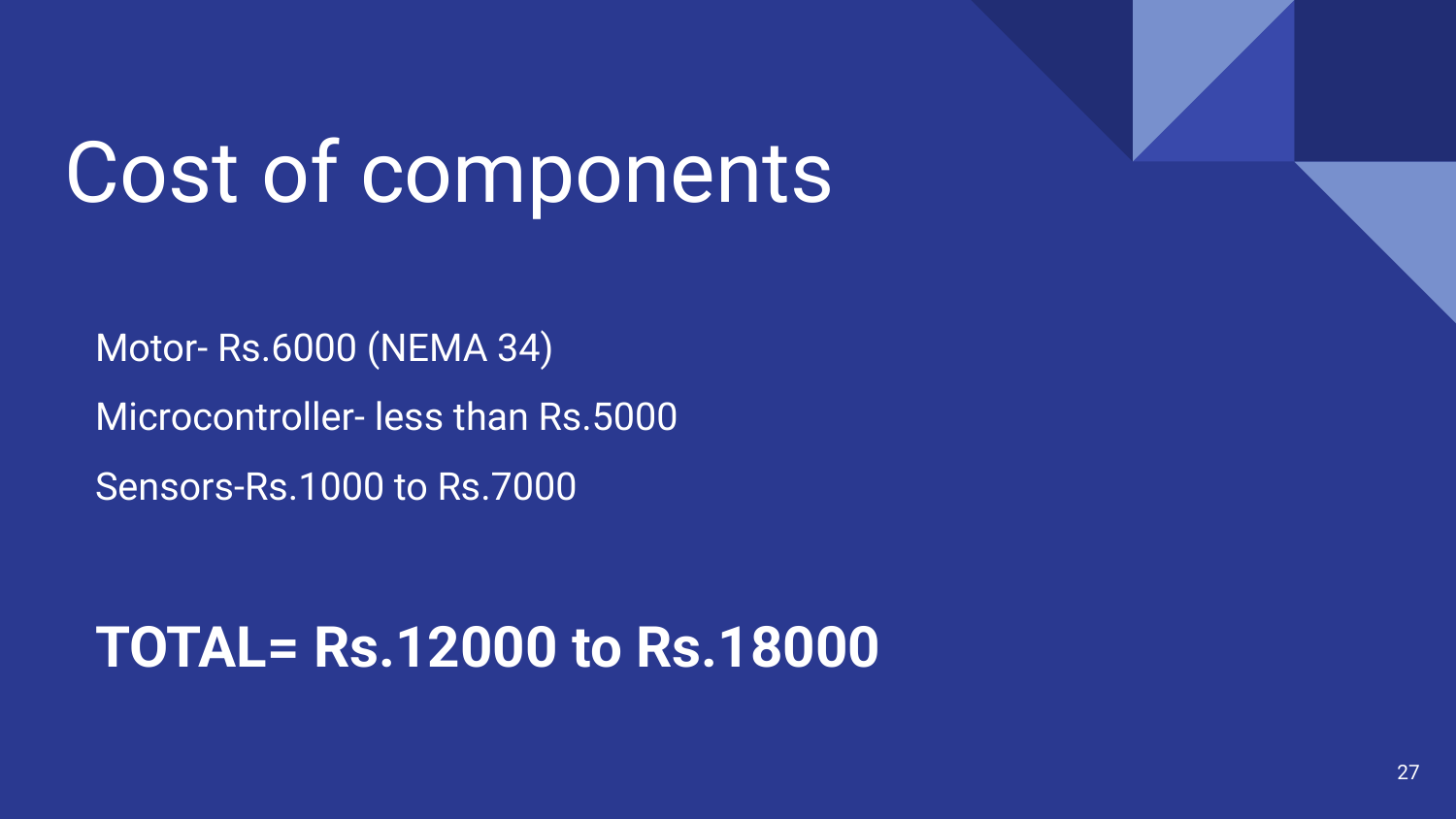

# Cost of components

Motor- Rs.6000 (NEMA 34)
Microcontroller- less than Rs.5000
Sensors-Rs.1000 to Rs.7000

TOTAL= Rs.12000 to Rs.18000

27